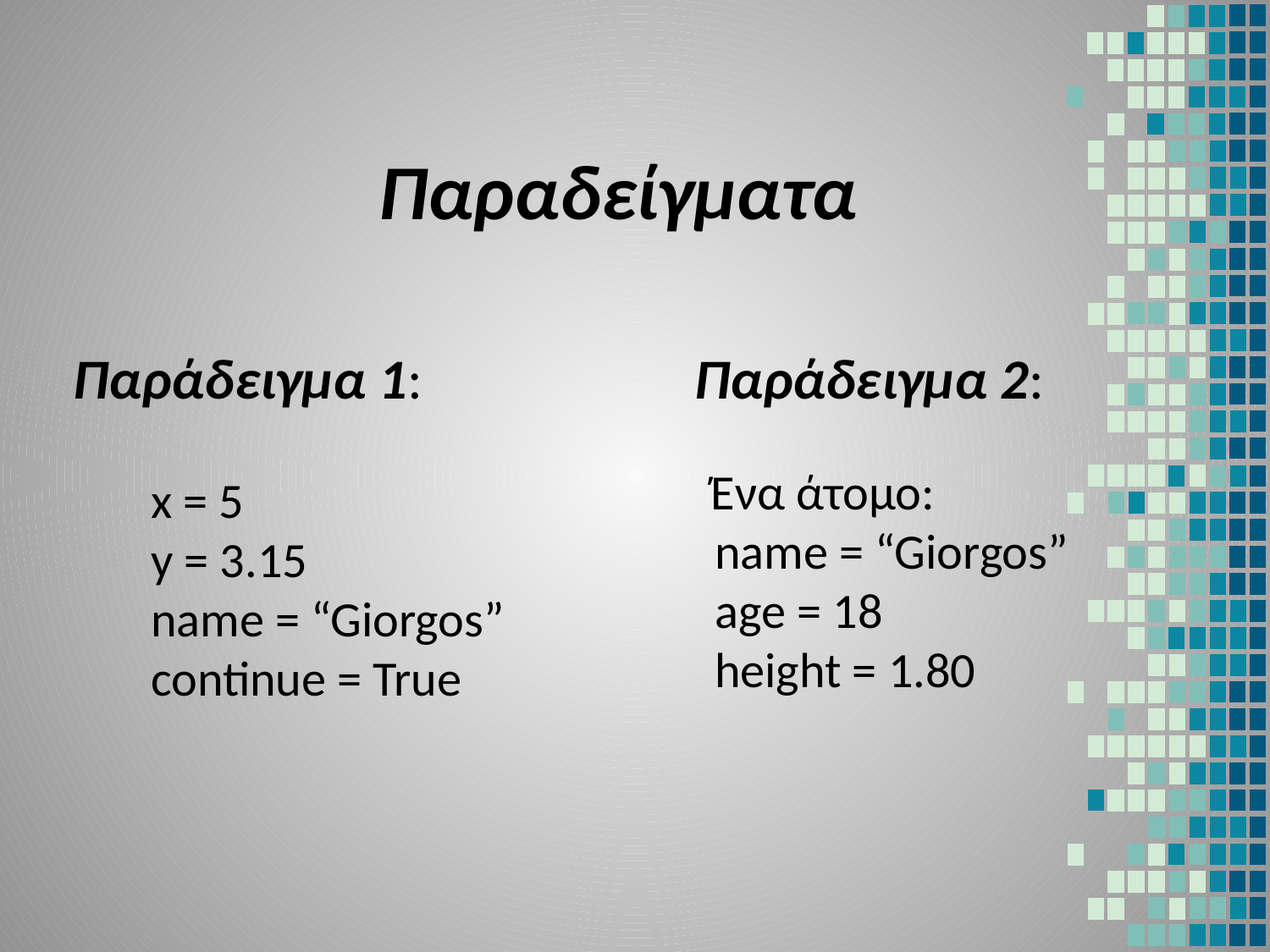

# Παραδείγματα
  Παράδειγμα 1:

	x = 5
	y = 3.15
	name = “Giorgos”
	continue = True
         Παράδειγμα 2:

           Ένα άτομο:
	name = “Giorgos”
	age = 18
	height = 1.80